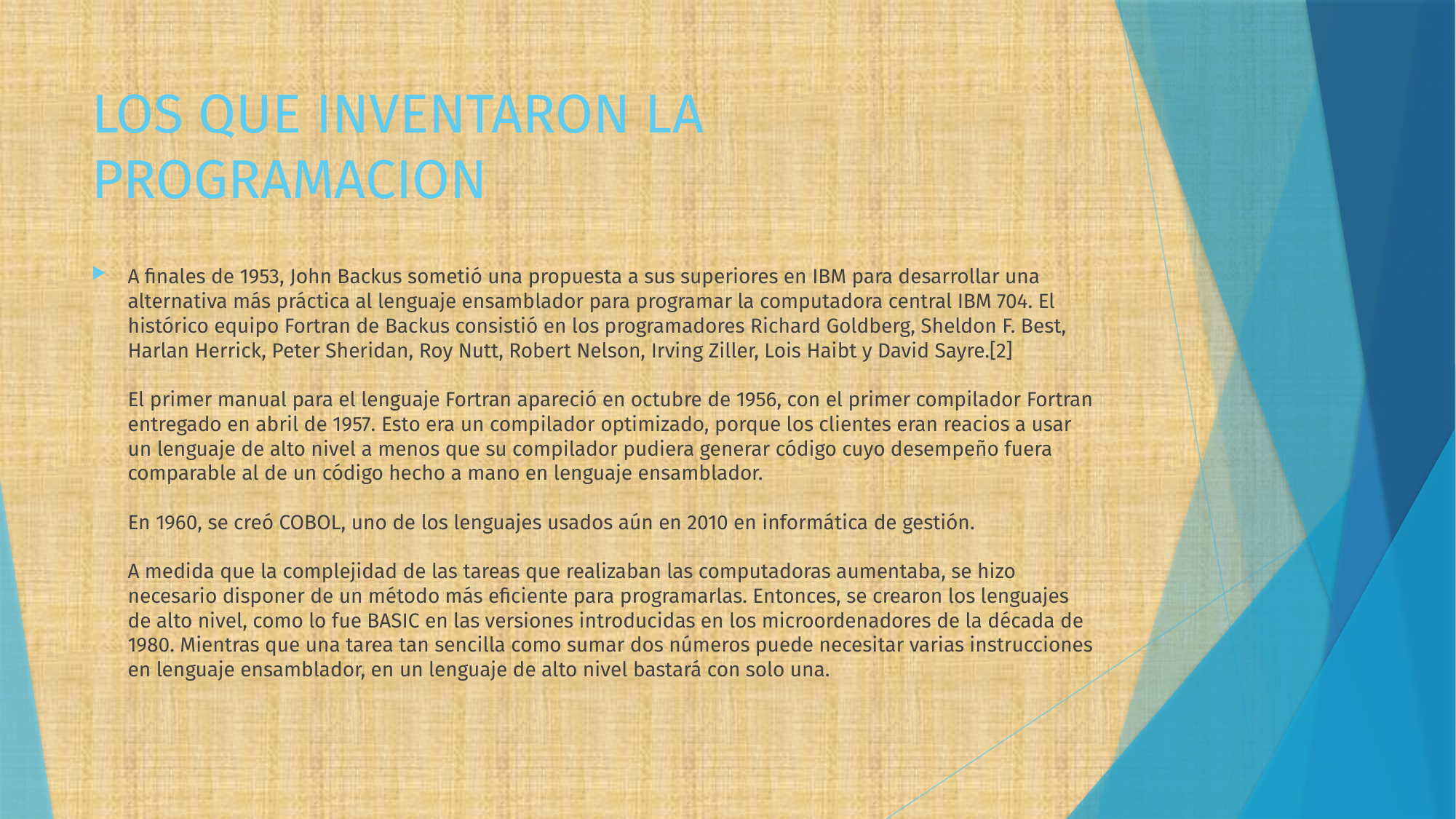

# LOS QUE INVENTARON LA PROGRAMACION
A finales de 1953, John Backus sometió una propuesta a sus superiores en IBM para desarrollar una alternativa más práctica al lenguaje ensamblador para programar la computadora central IBM 704. El histórico equipo Fortran de Backus consistió en los programadores Richard Goldberg, Sheldon F. Best, Harlan Herrick, Peter Sheridan, Roy Nutt, Robert Nelson, Irving Ziller, Lois Haibt y David Sayre.[2] 
El primer manual para el lenguaje Fortran apareció en octubre de 1956, con el primer compilador Fortran entregado en abril de 1957. Esto era un compilador optimizado, porque los clientes eran reacios a usar un lenguaje de alto nivel a menos que su compilador pudiera generar código cuyo desempeño fuera comparable al de un código hecho a mano en lenguaje ensamblador. 
En 1960, se creó COBOL, uno de los lenguajes usados aún en 2010 en informática de gestión. 
A medida que la complejidad de las tareas que realizaban las computadoras aumentaba, se hizo necesario disponer de un método más eficiente para programarlas. Entonces, se crearon los lenguajes de alto nivel, como lo fue BASIC en las versiones introducidas en los microordenadores de la década de 1980. Mientras que una tarea tan sencilla como sumar dos números puede necesitar varias instrucciones en lenguaje ensamblador, en un lenguaje de alto nivel bastará con solo una.